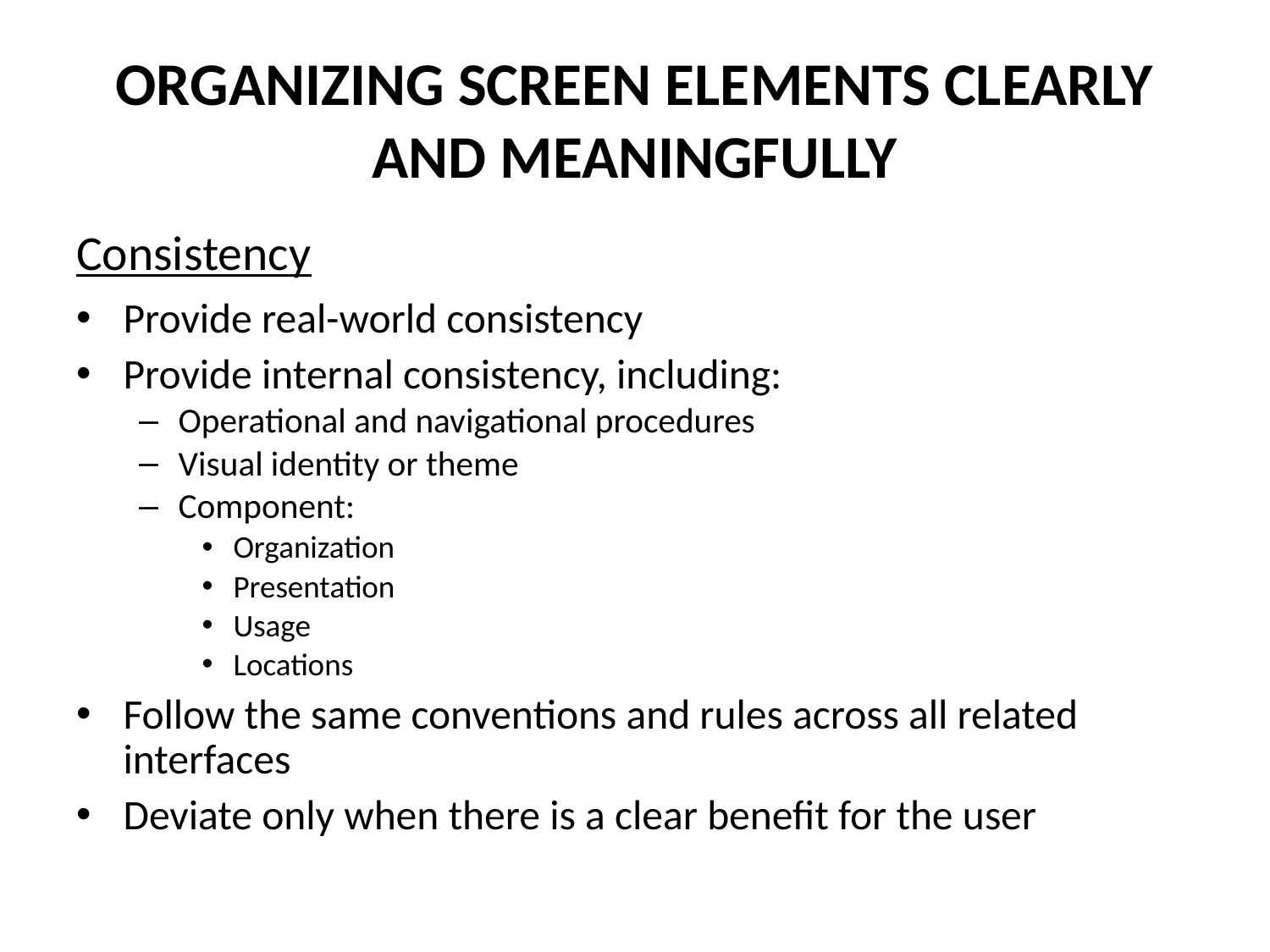

# ORGANIZING SCREEN ELEMENTS CLEARLY AND MEANINGFULLY
Consistency
Provide real-world consistency
Provide internal consistency, including:
Operational and navigational procedures
Visual identity or theme
Component:
Organization
Presentation
Usage
Locations
Follow the same conventions and rules across all related interfaces
Deviate only when there is a clear benefit for the user